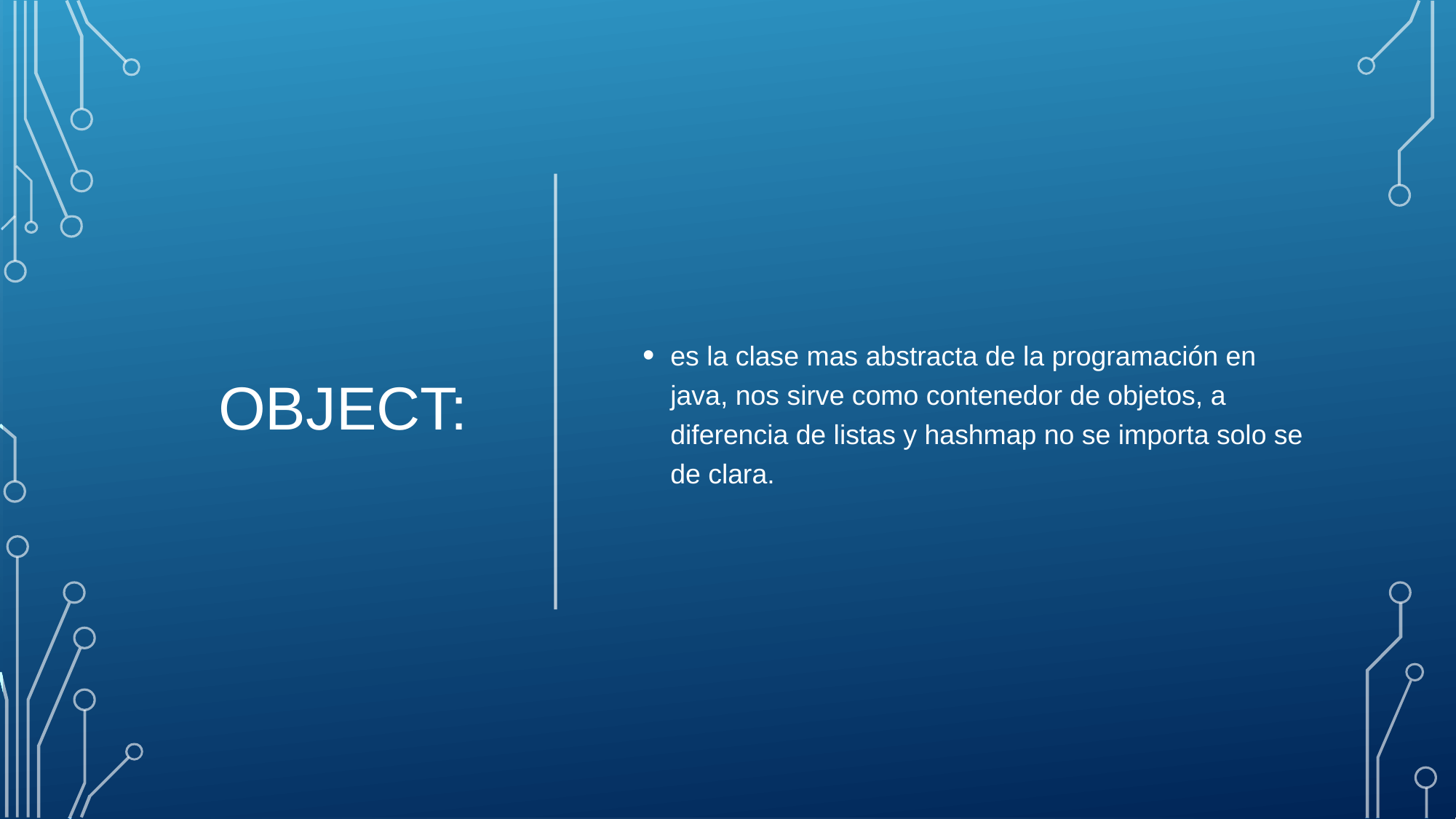

# Object:
es la clase mas abstracta de la programación en java, nos sirve como contenedor de objetos, a diferencia de listas y hashmap no se importa solo se de clara.